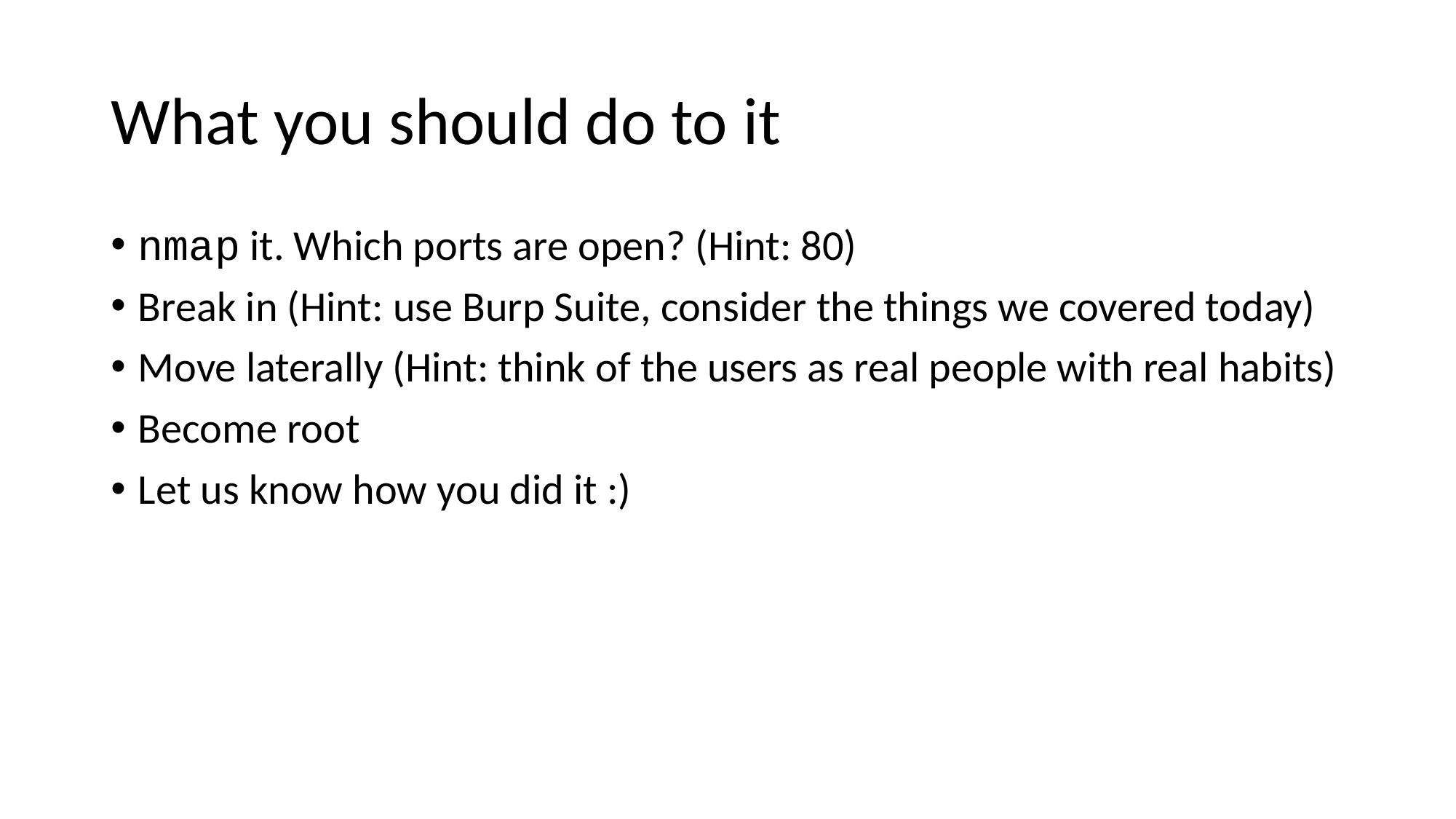

# What you should do to it
nmap it. Which ports are open? (Hint: 80)
Break in (Hint: use Burp Suite, consider the things we covered today)
Move laterally (Hint: think of the users as real people with real habits)
Become root
Let us know how you did it :)